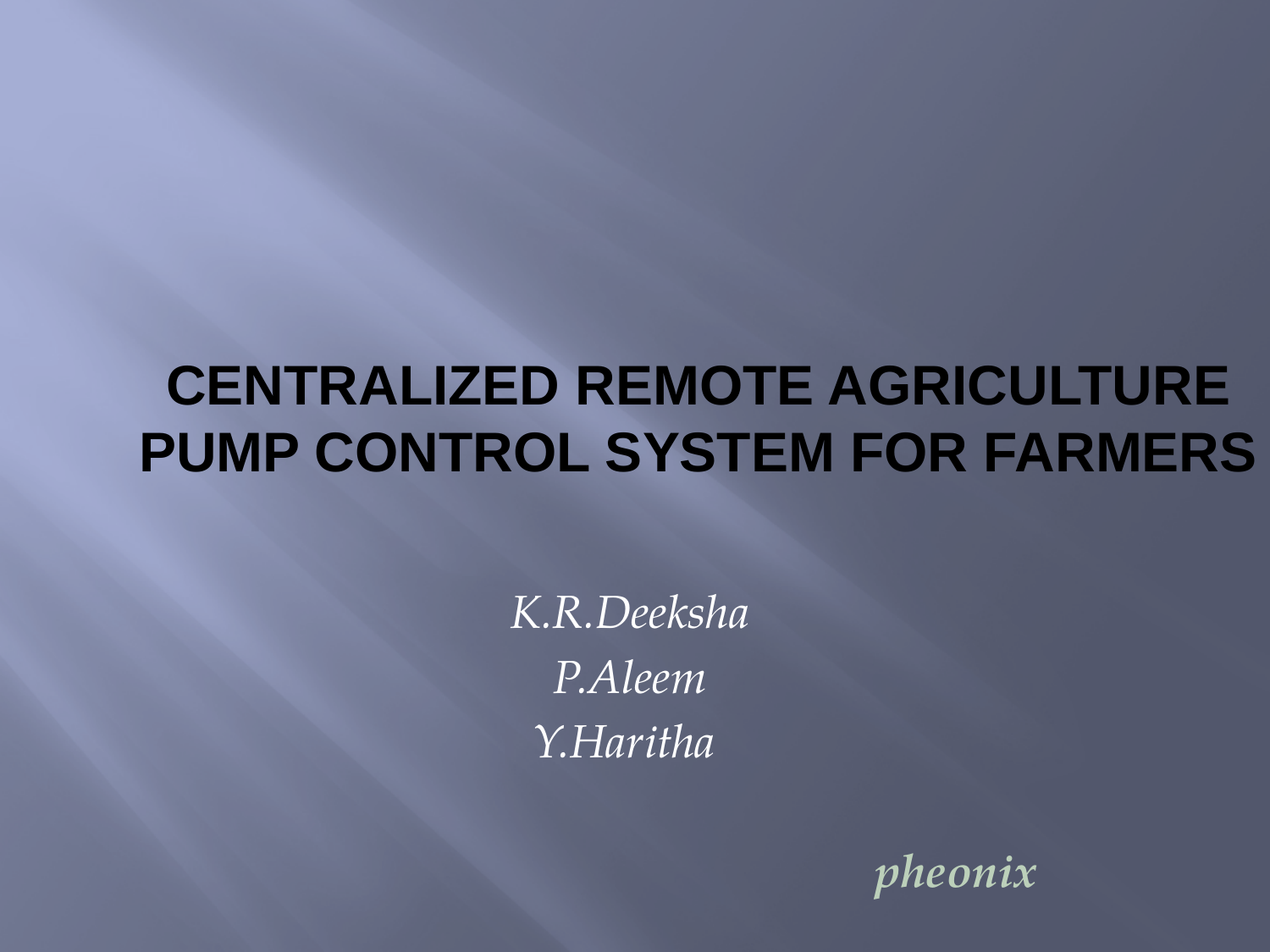

# Centralized Remote Agriculture Pump Control System for Farmers
K.R.Deeksha
P.Aleem
Y.Haritha

                                                        pheonix